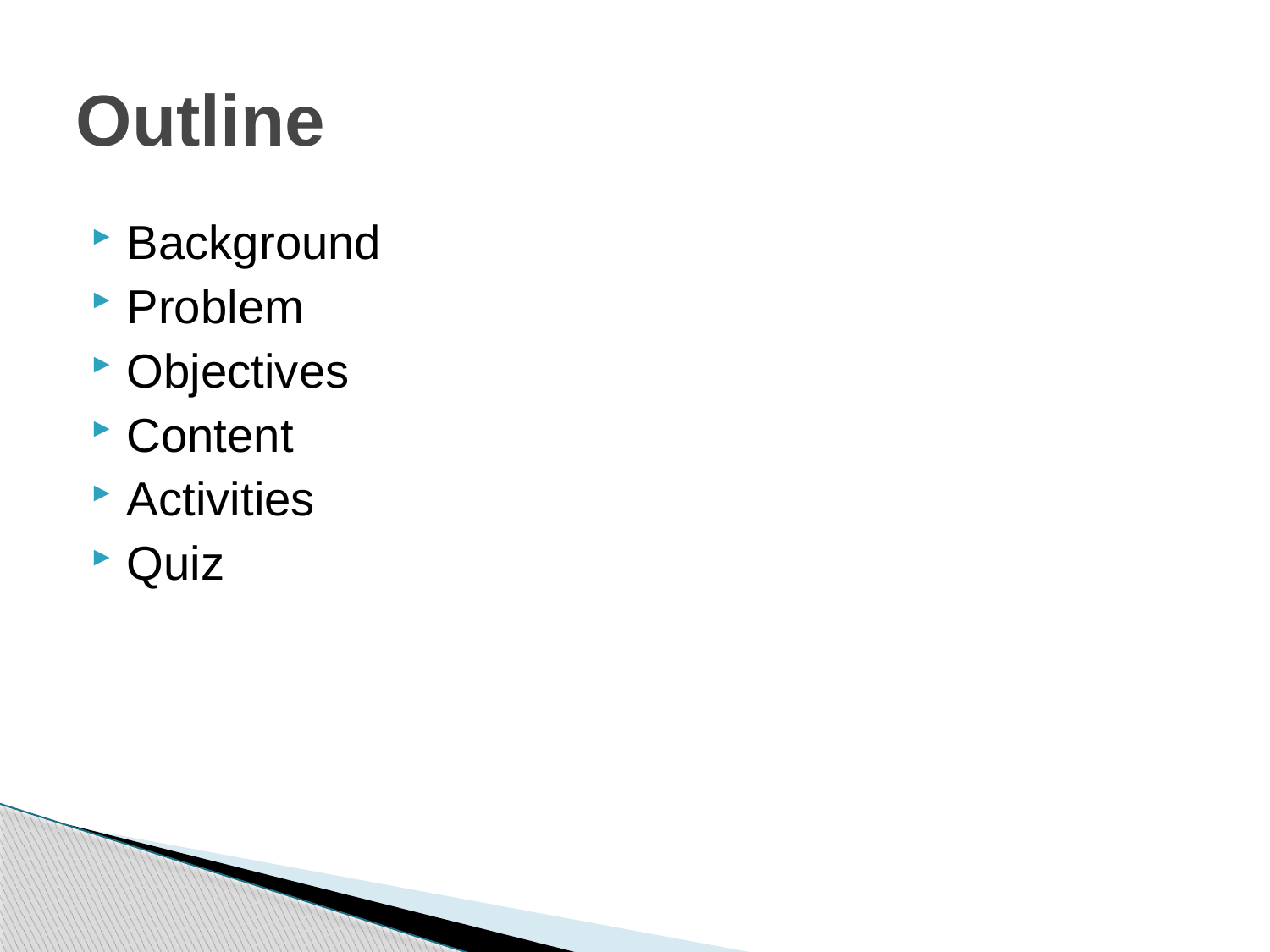

# Outline
Background
Problem
Objectives
Content
Activities
Quiz